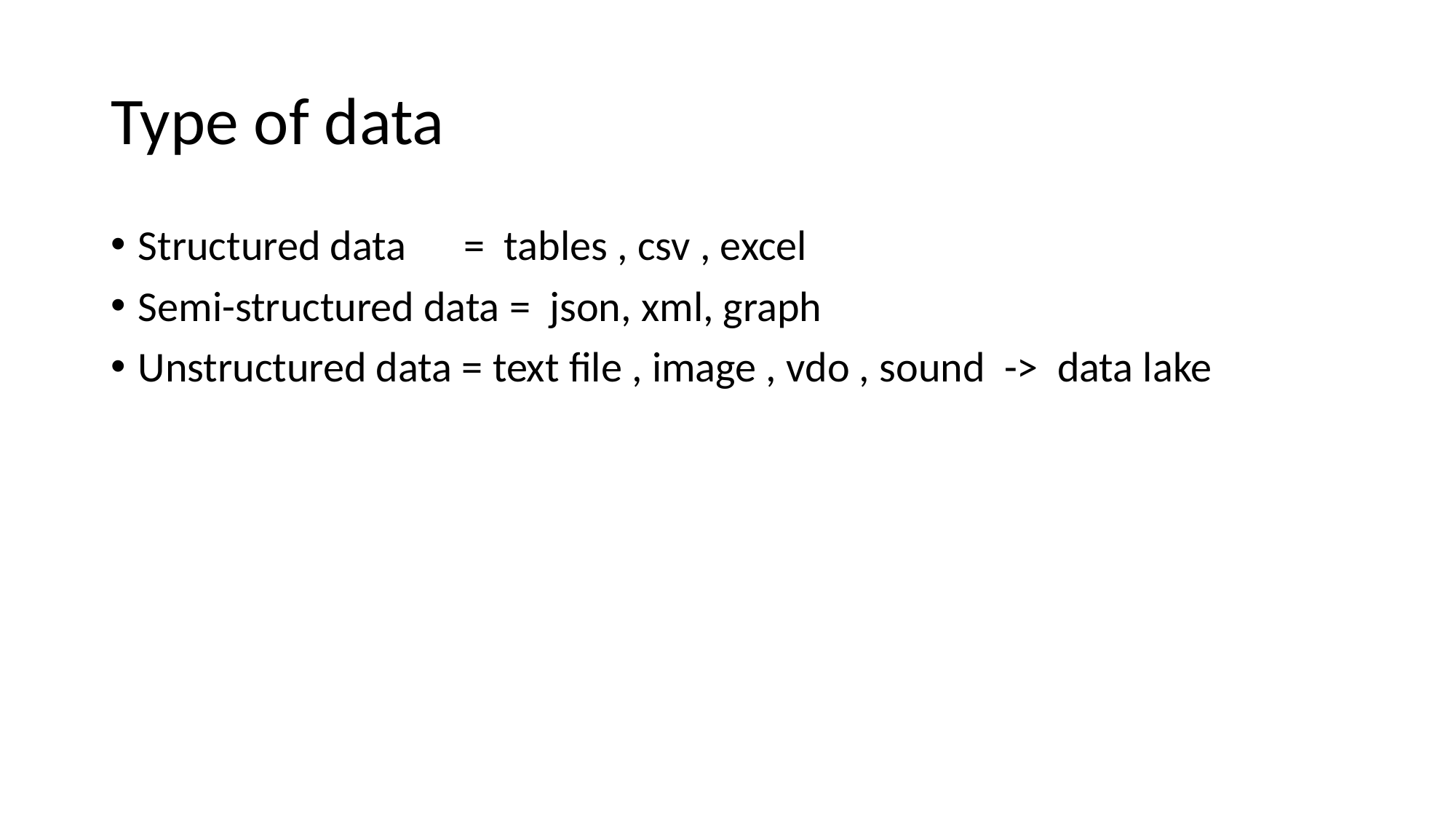

# Type of data
Structured data      =  tables , csv , excel
Semi-structured data =  json, xml, graph
Unstructured data = text file , image , vdo , sound  ->  data lake